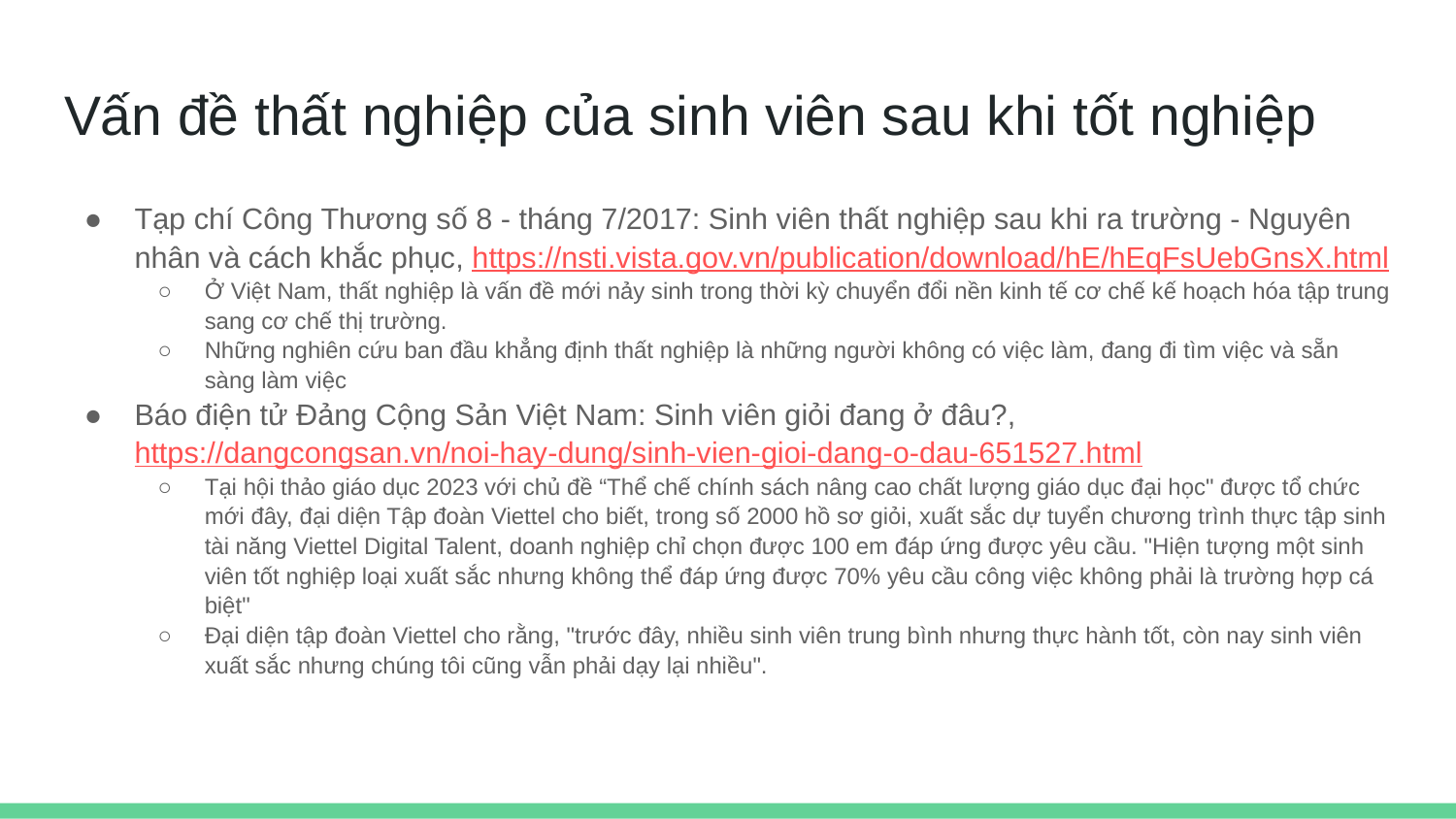

# Vấn đề thất nghiệp của sinh viên sau khi tốt nghiệp
Tạp chí Công Thương số 8 - tháng 7/2017: Sinh viên thất nghiệp sau khi ra trường - Nguyên nhân và cách khắc phục, https://nsti.vista.gov.vn/publication/download/hE/hEqFsUebGnsX.html
Ở Việt Nam, thất nghiệp là vấn đề mới nảy sinh trong thời kỳ chuyển đổi nền kinh tế cơ chế kế hoạch hóa tập trung sang cơ chế thị trường.
Những nghiên cứu ban đầu khẳng định thất nghiệp là những người không có việc làm, đang đi tìm việc và sẵn sàng làm việc
Báo điện tử Đảng Cộng Sản Việt Nam: Sinh viên giỏi đang ở đâu?, https://dangcongsan.vn/noi-hay-dung/sinh-vien-gioi-dang-o-dau-651527.html
Tại hội thảo giáo dục 2023 với chủ đề “Thể chế chính sách nâng cao chất lượng giáo dục đại học" được tổ chức mới đây, đại diện Tập đoàn Viettel cho biết, trong số 2000 hồ sơ giỏi, xuất sắc dự tuyển chương trình thực tập sinh tài năng Viettel Digital Talent, doanh nghiệp chỉ chọn được 100 em đáp ứng được yêu cầu. "Hiện tượng một sinh viên tốt nghiệp loại xuất sắc nhưng không thể đáp ứng được 70% yêu cầu công việc không phải là trường hợp cá biệt"
Đại diện tập đoàn Viettel cho rằng, "trước đây, nhiều sinh viên trung bình nhưng thực hành tốt, còn nay sinh viên xuất sắc nhưng chúng tôi cũng vẫn phải dạy lại nhiều".